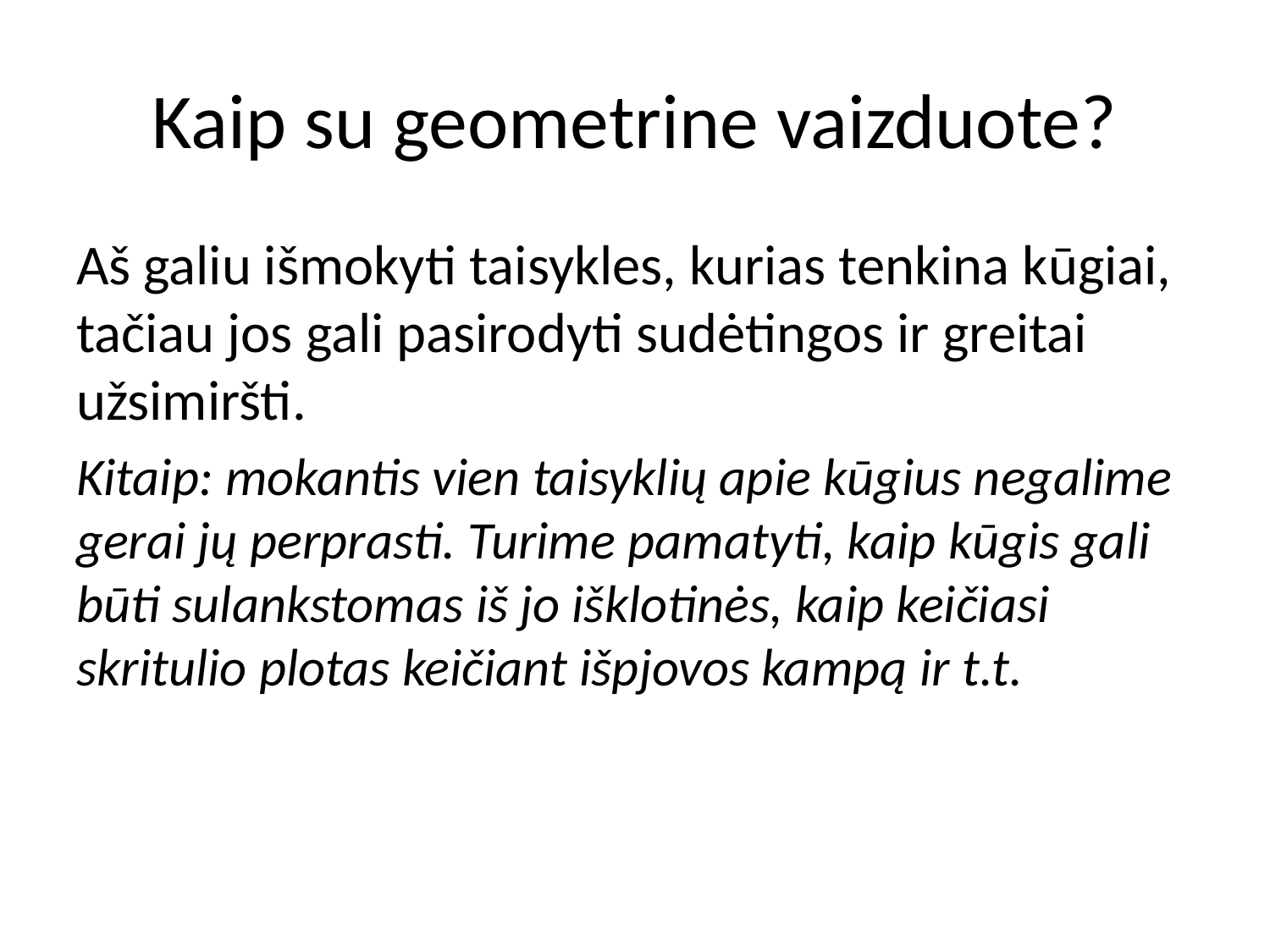

# Kaip su geometrine vaizduote?
Aš galiu išmokyti taisykles, kurias tenkina kūgiai, tačiau jos gali pasirodyti sudėtingos ir greitai užsimiršti.
Kitaip: mokantis vien taisyklių apie kūgius negalime gerai jų perprasti. Turime pamatyti, kaip kūgis gali būti sulankstomas iš jo išklotinės, kaip keičiasi skritulio plotas keičiant išpjovos kampą ir t.t.